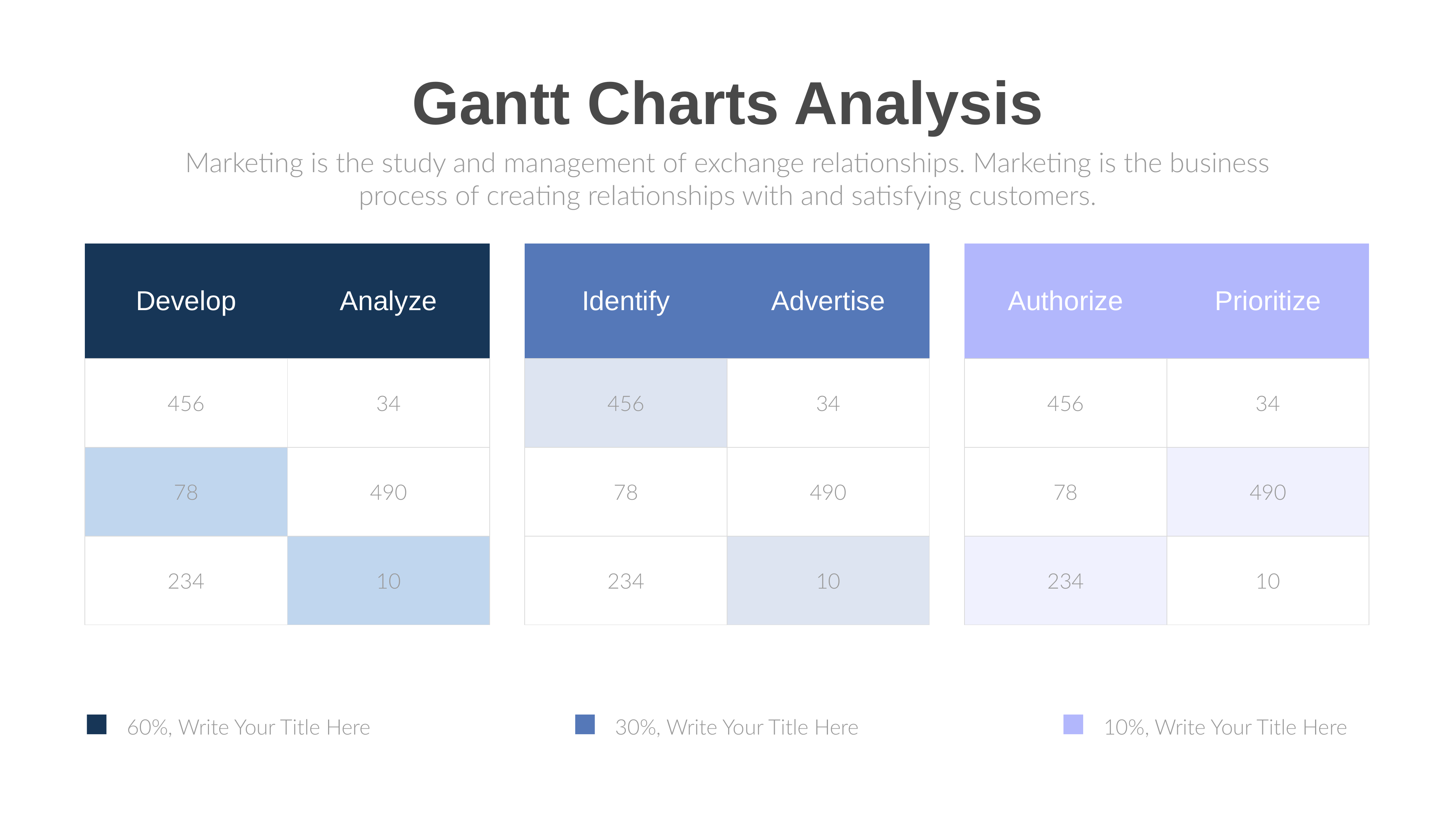

Gantt Charts Analysis
Marketing is the study and management of exchange relationships. Marketing is the business process of creating relationships with and satisfying customers.
| Identify | Advertise |
| --- | --- |
| 456 | 34 |
| 78 | 490 |
| 234 | 10 |
| Develop | Analyze |
| --- | --- |
| 456 | 34 |
| 78 | 490 |
| 234 | 10 |
| Authorize | Prioritize |
| --- | --- |
| 456 | 34 |
| 78 | 490 |
| 234 | 10 |
60%, Write Your Title Here

30%, Write Your Title Here

10%, Write Your Title Here